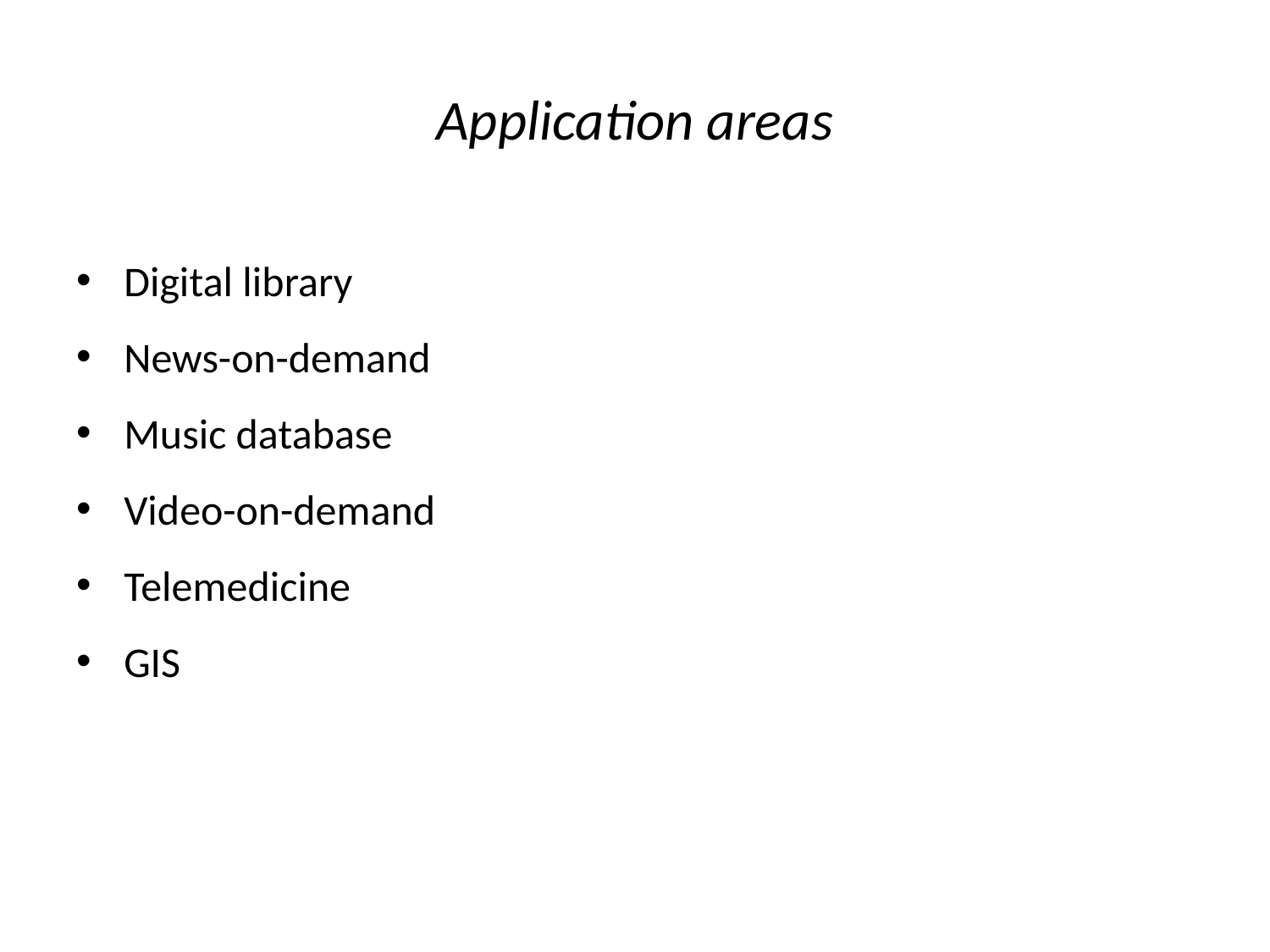

# Application areas
Digital library
News-on-demand
Music database
Video-on-demand
Telemedicine
GIS